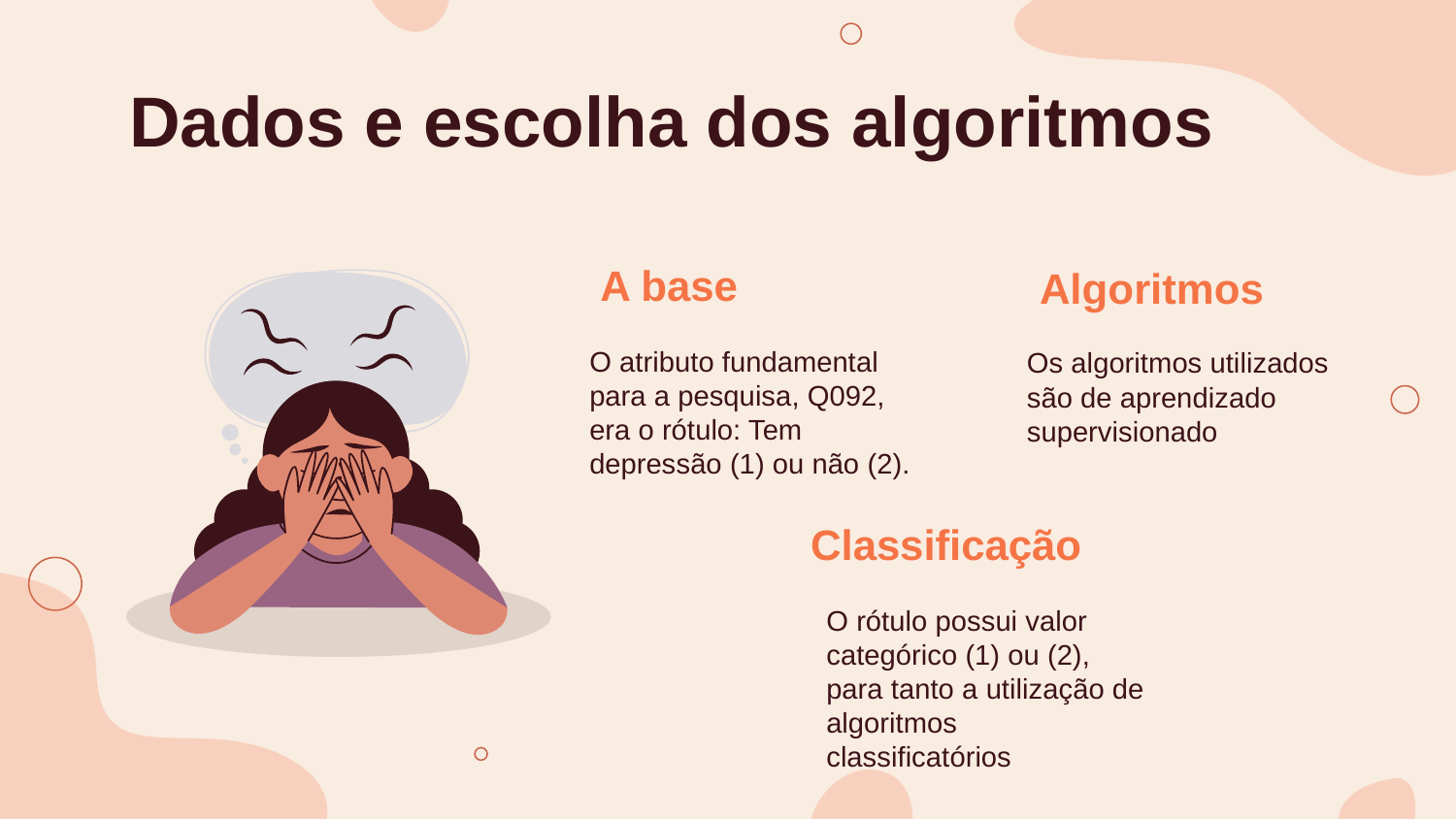

# Dados e escolha dos algoritmos
A base
Algoritmos

O atributo fundamental para a pesquisa, Q092, era o rótulo: Tem depressão (1) ou não (2).
Os algoritmos utilizados são de aprendizado supervisionado
Classificação
O rótulo possui valor categórico (1) ou (2), para tanto a utilização de algoritmos classificatórios